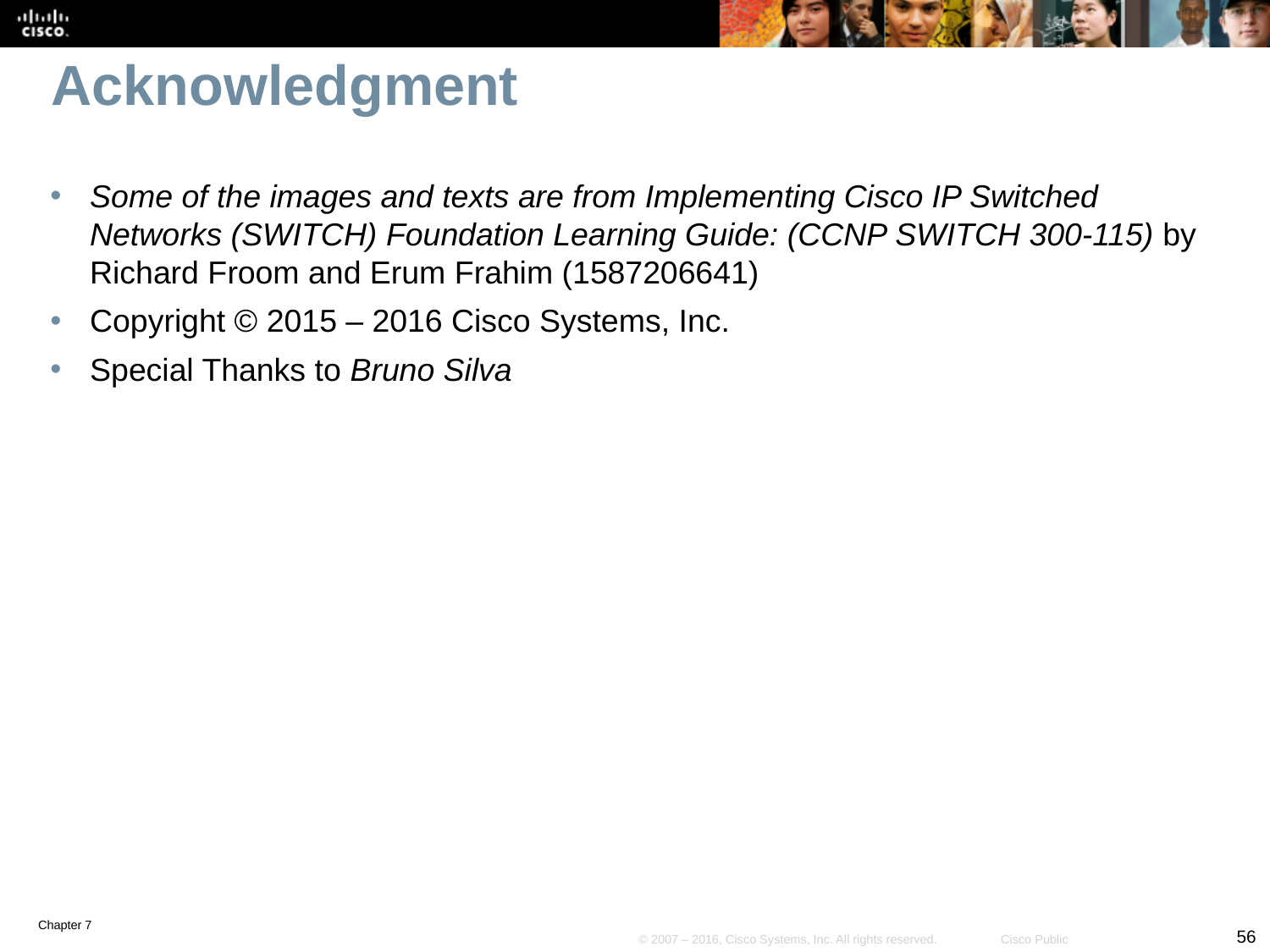

# Acknowledgment
Some of the images and texts are from Implementing Cisco IP Switched Networks (SWITCH) Foundation Learning Guide: (CCNP SWITCH 300-115) by Richard Froom and Erum Frahim (1587206641)
Copyright © 2015 – 2016 Cisco Systems, Inc.
Special Thanks to Bruno Silva